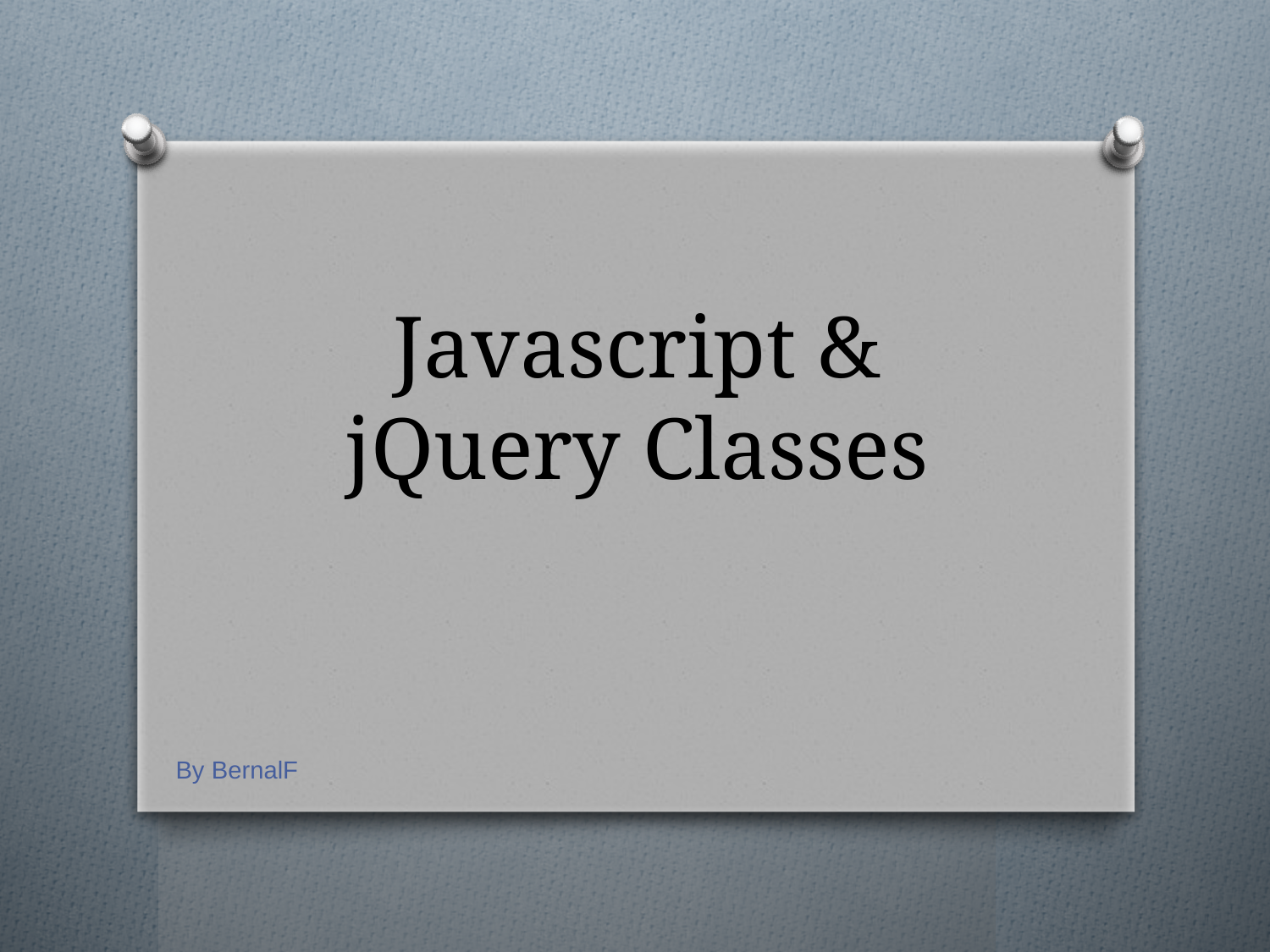

# Javascript & jQuery Classes

By BernalF